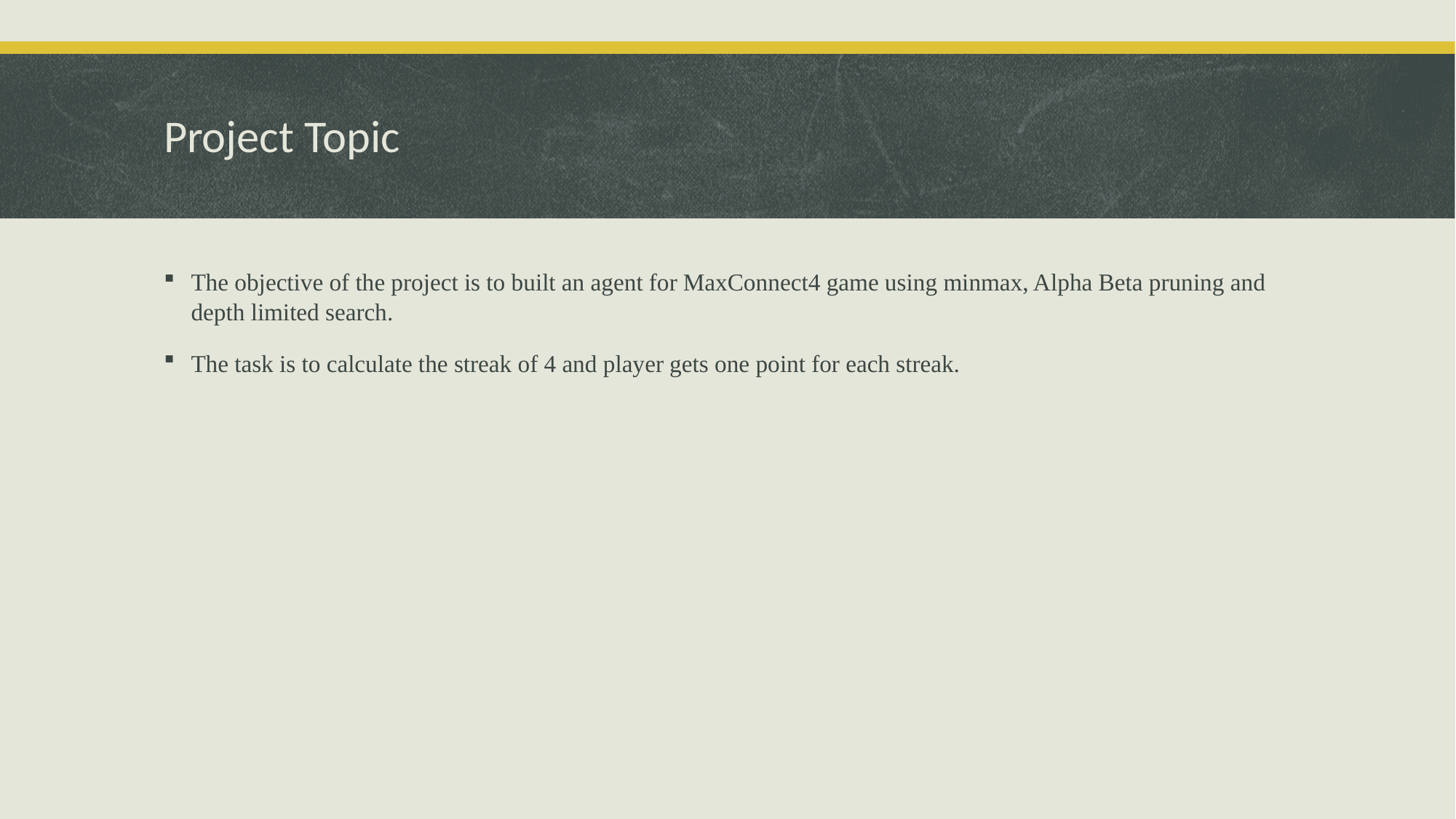

# Project Topic
The objective of the project is to built an agent for MaxConnect4 game using minmax, Alpha Beta pruning and depth limited search.
The task is to calculate the streak of 4 and player gets one point for each streak.